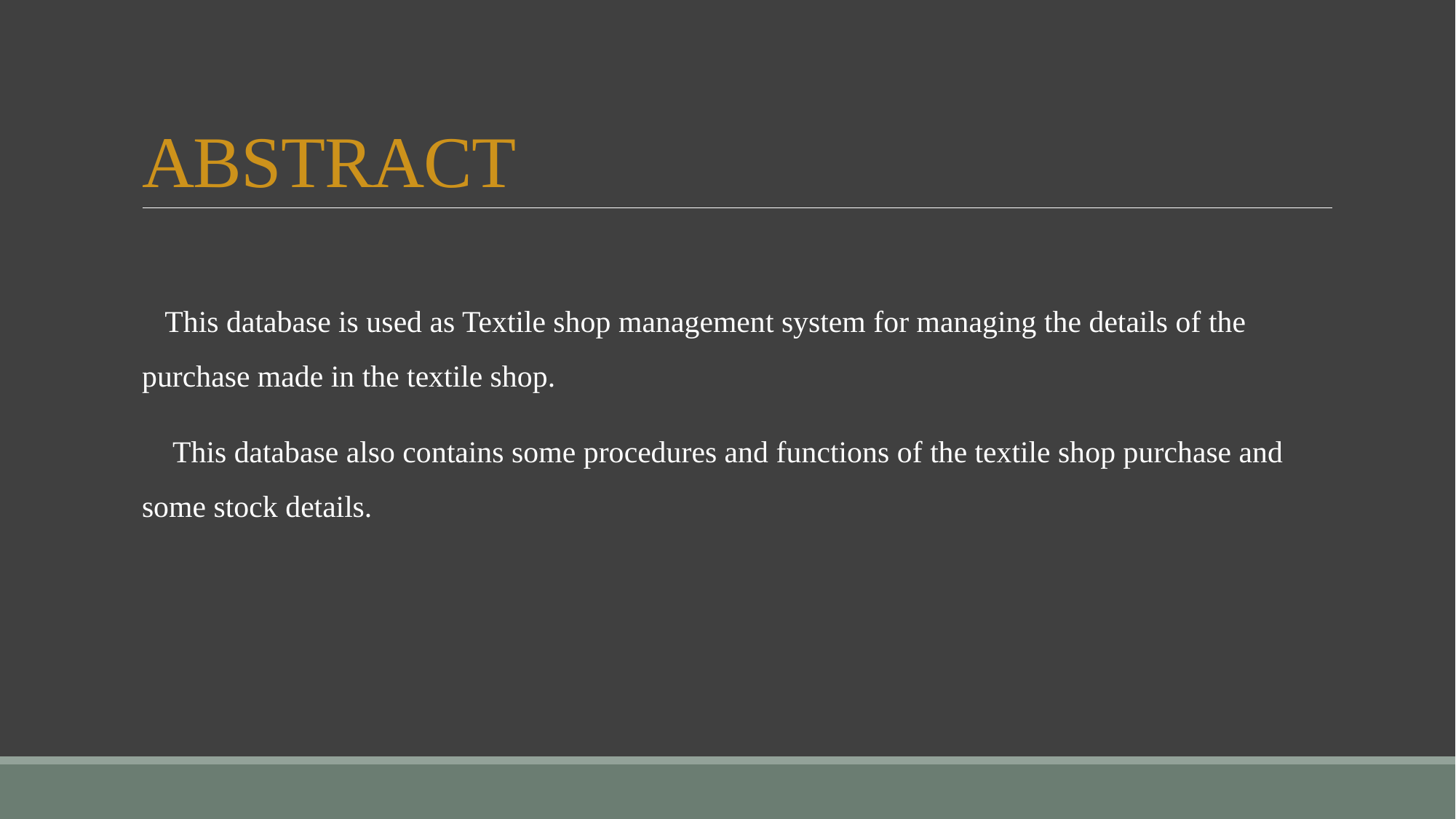

# ABSTRACT

   This database is used as Textile shop management system for managing the details of the purchase made in the textile shop.
    This database also contains some procedures and functions of the textile shop purchase and some stock details.